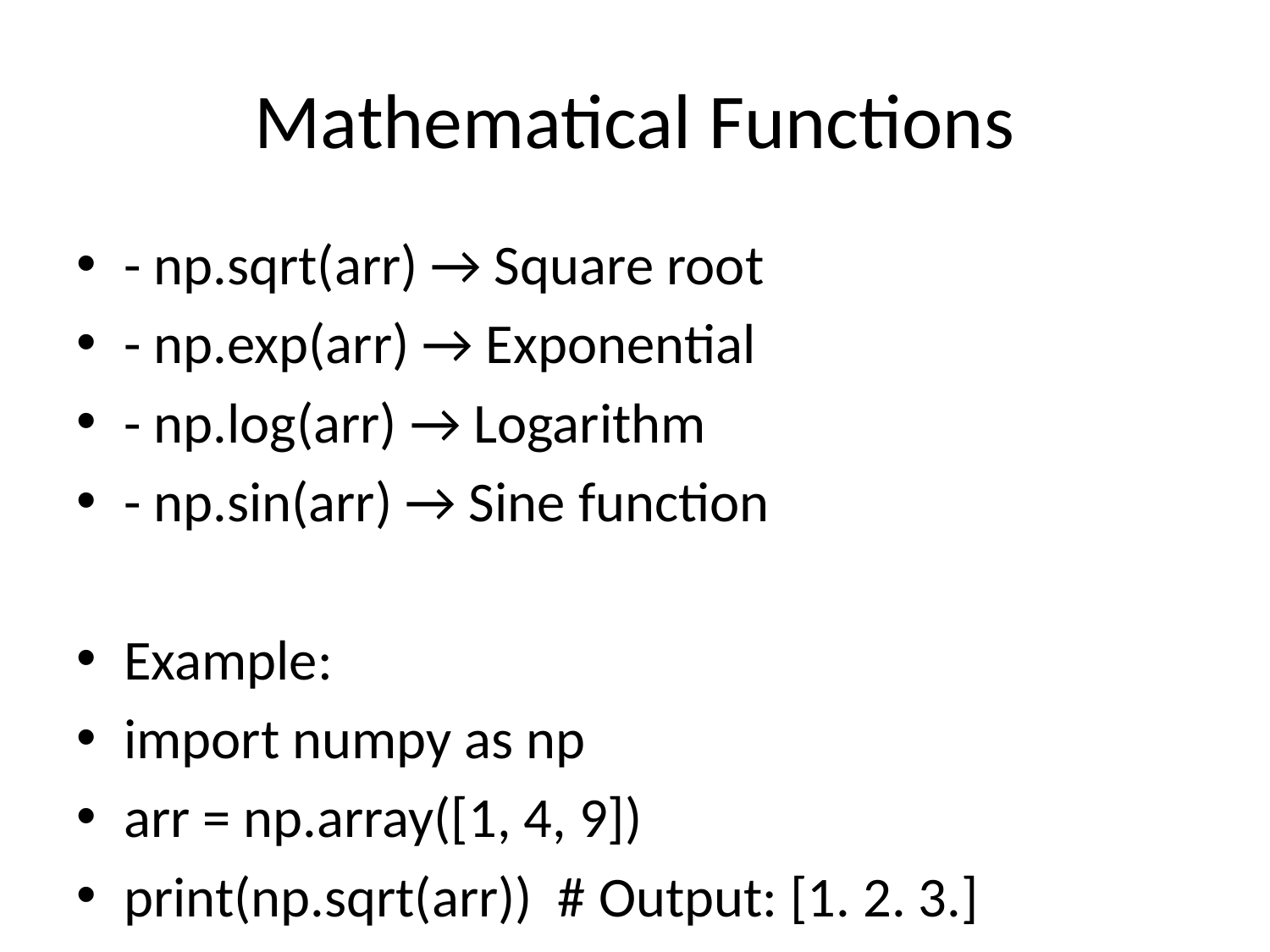

# Mathematical Functions
- np.sqrt(arr) → Square root
- np.exp(arr) → Exponential
- np.log(arr) → Logarithm
- np.sin(arr) → Sine function

Example:
import numpy as np
arr = np.array([1, 4, 9])
print(np.sqrt(arr))  # Output: [1. 2. 3.]